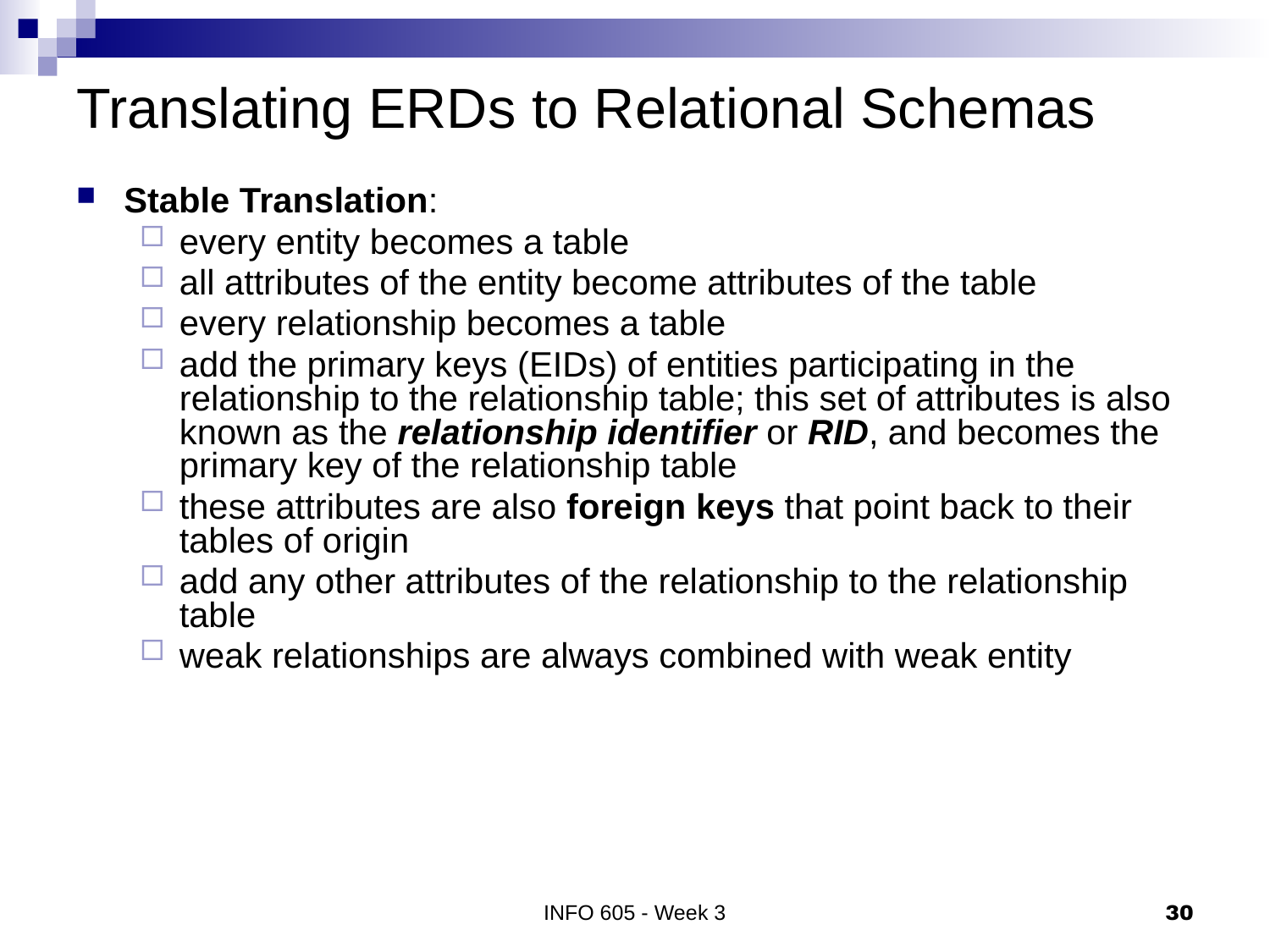

# Translating ERDs to Relational Schemas
Stable Translation:
every entity becomes a table
all attributes of the entity become attributes of the table
every relationship becomes a table
add the primary keys (EIDs) of entities participating in the   relationship to the relationship table; this set of attributes is also known as the relationship identifier or RID, and becomes the primary key of the relationship table
these attributes are also foreign keys that point back to their tables of origin
add any other attributes of the relationship to the relationship table
weak relationships are always combined with weak entity

INFO 605 - Week 3
30